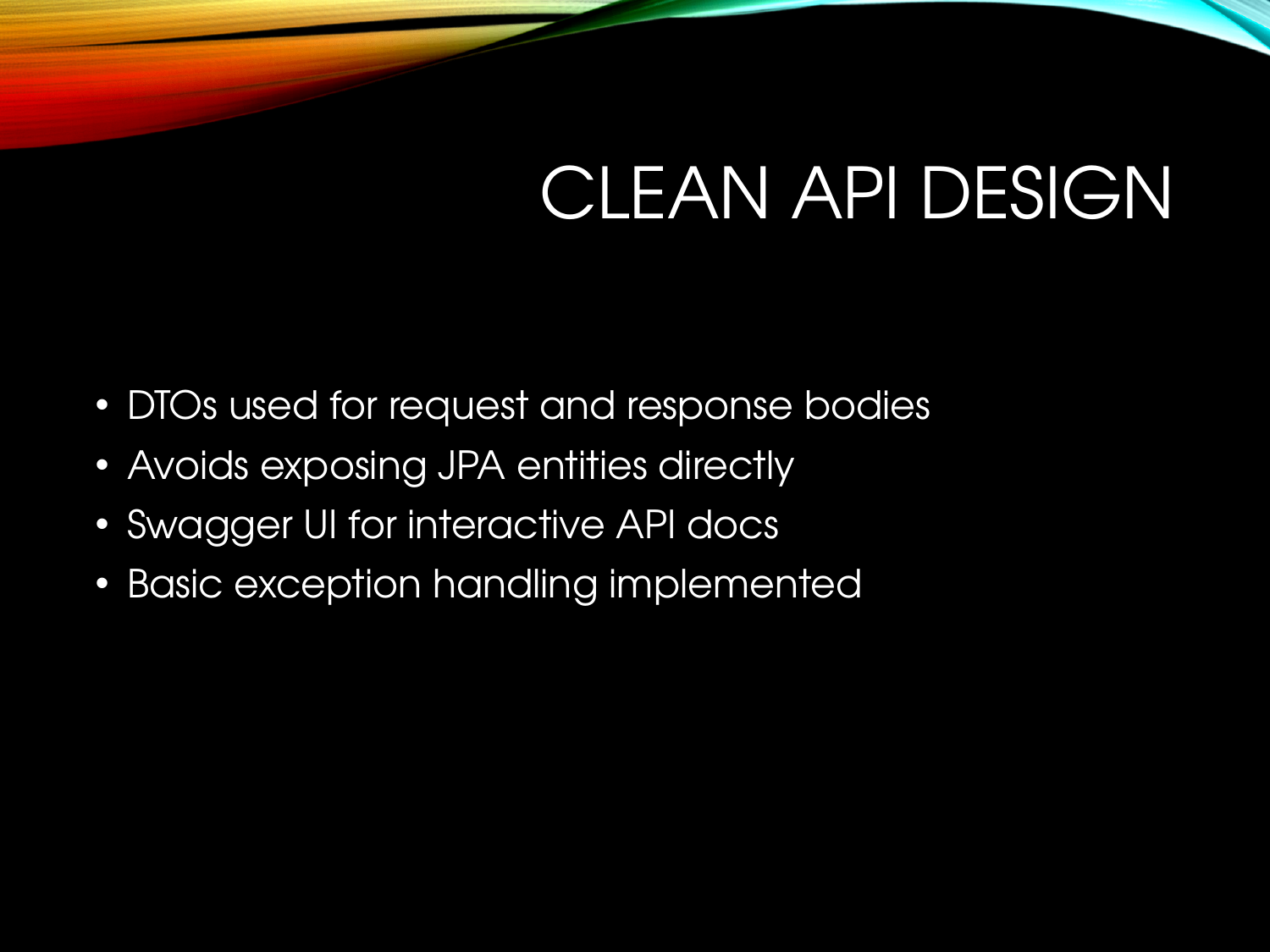

# Clean API Design
DTOs used for request and response bodies
Avoids exposing JPA entities directly
Swagger UI for interactive API docs
Basic exception handling implemented